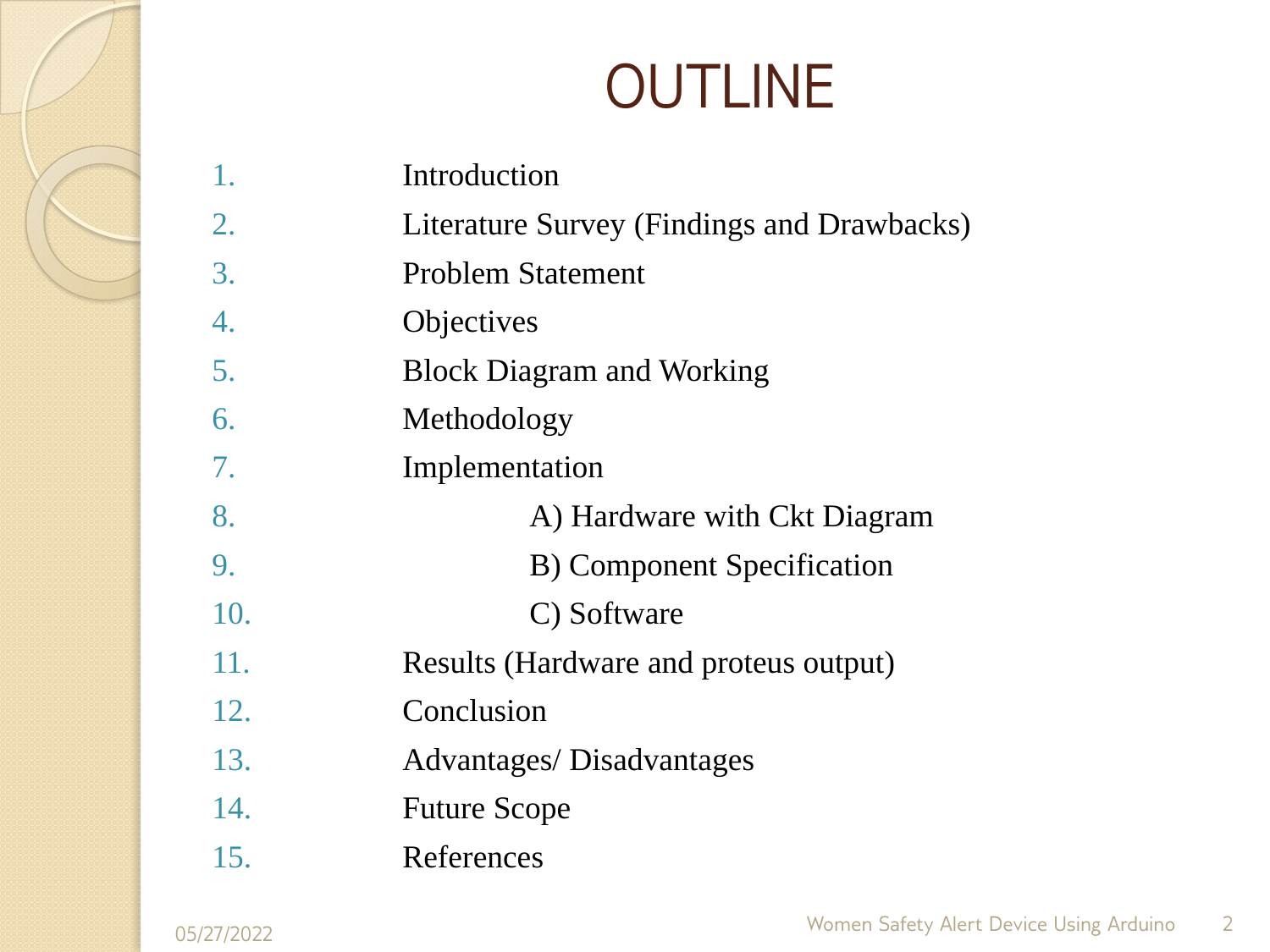

# OUTLINE
Introduction
Literature Survey (Findings and Drawbacks)
Problem Statement
Objectives
Block Diagram and Working
Methodology
Implementation
	A) Hardware with Ckt Diagram
	B) Component Specification
	C) Software
Results (Hardware and proteus output)
Conclusion
Advantages/ Disadvantages
Future Scope
References
Women Safety Alert Device Using Arduino
2
05/27/2022